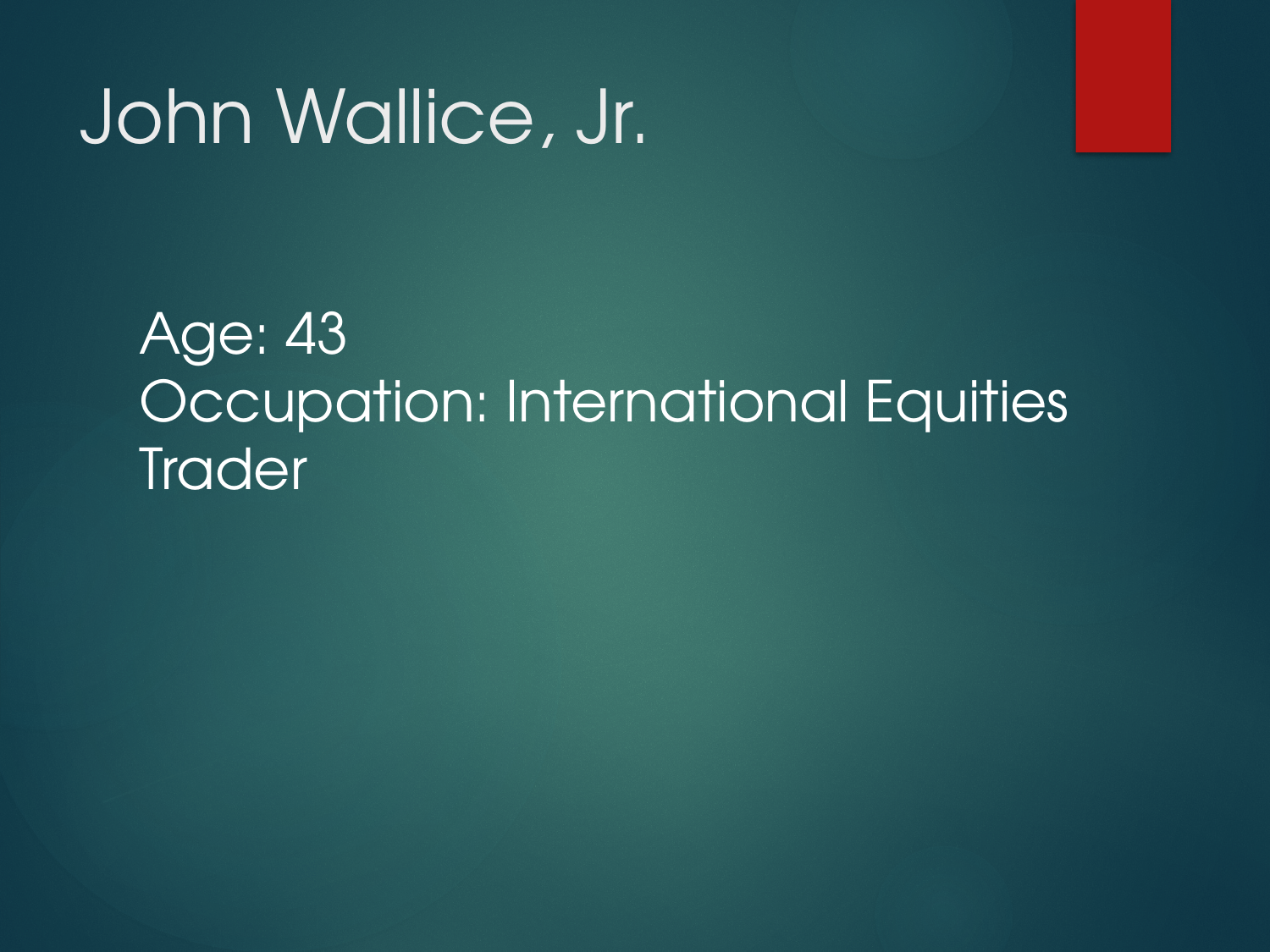

# John Wallice, Jr.

Age: 43
Occupation: International Equities Trader